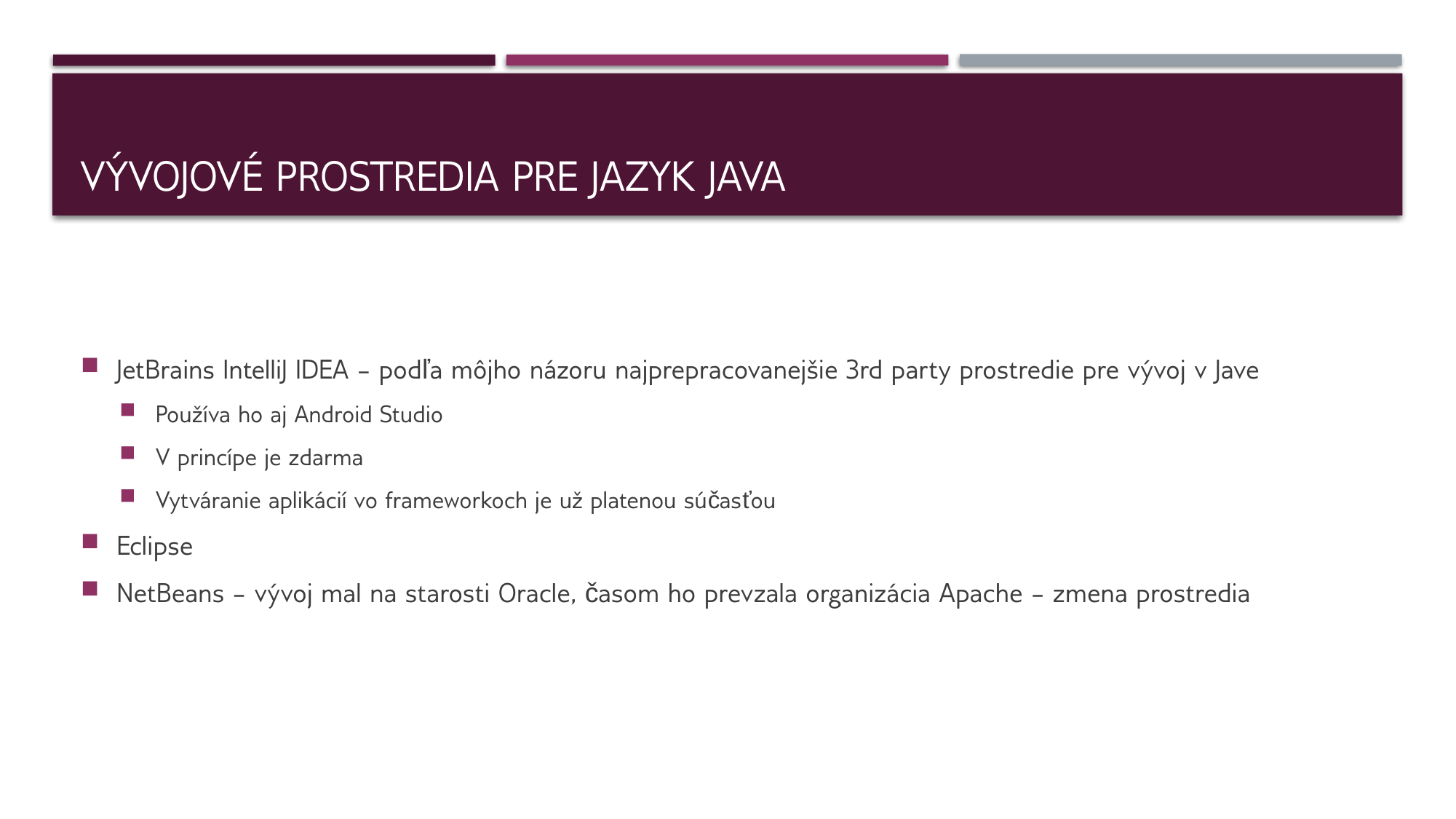

# Vývojové prostredia pre jazyk JAVA
JetBrains IntelliJ IDEA – podľa môjho názoru najprepracovanejšie 3rd party prostredie pre vývoj v Jave
Používa ho aj Android Studio
V princípe je zdarma
Vytváranie aplikácií vo frameworkoch je už platenou súčasťou
Eclipse
NetBeans – vývoj mal na starosti Oracle, časom ho prevzala organizácia Apache – zmena prostredia